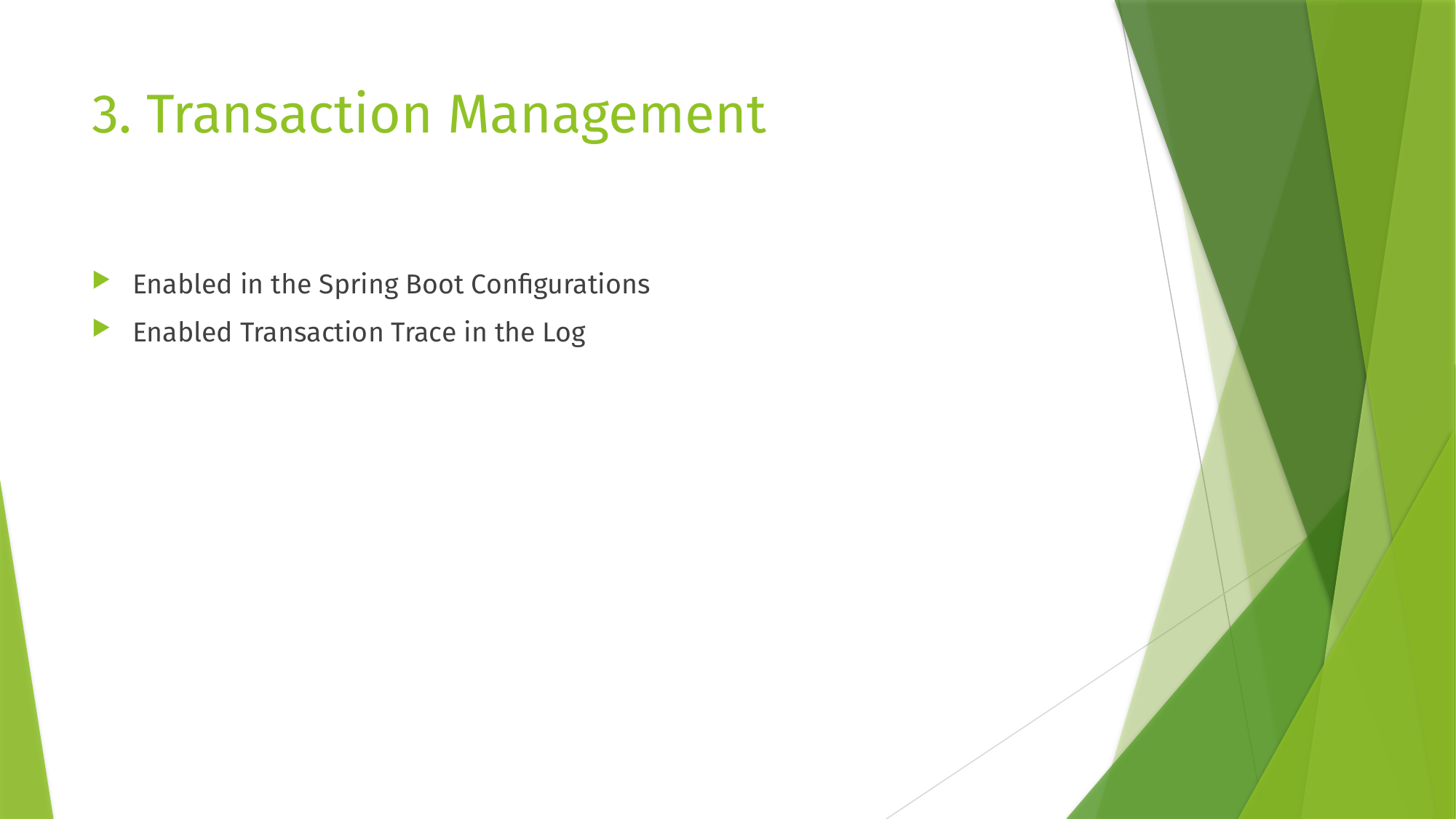

# 3. Transaction Management
Enabled in the Spring Boot Configurations
Enabled Transaction Trace in the Log